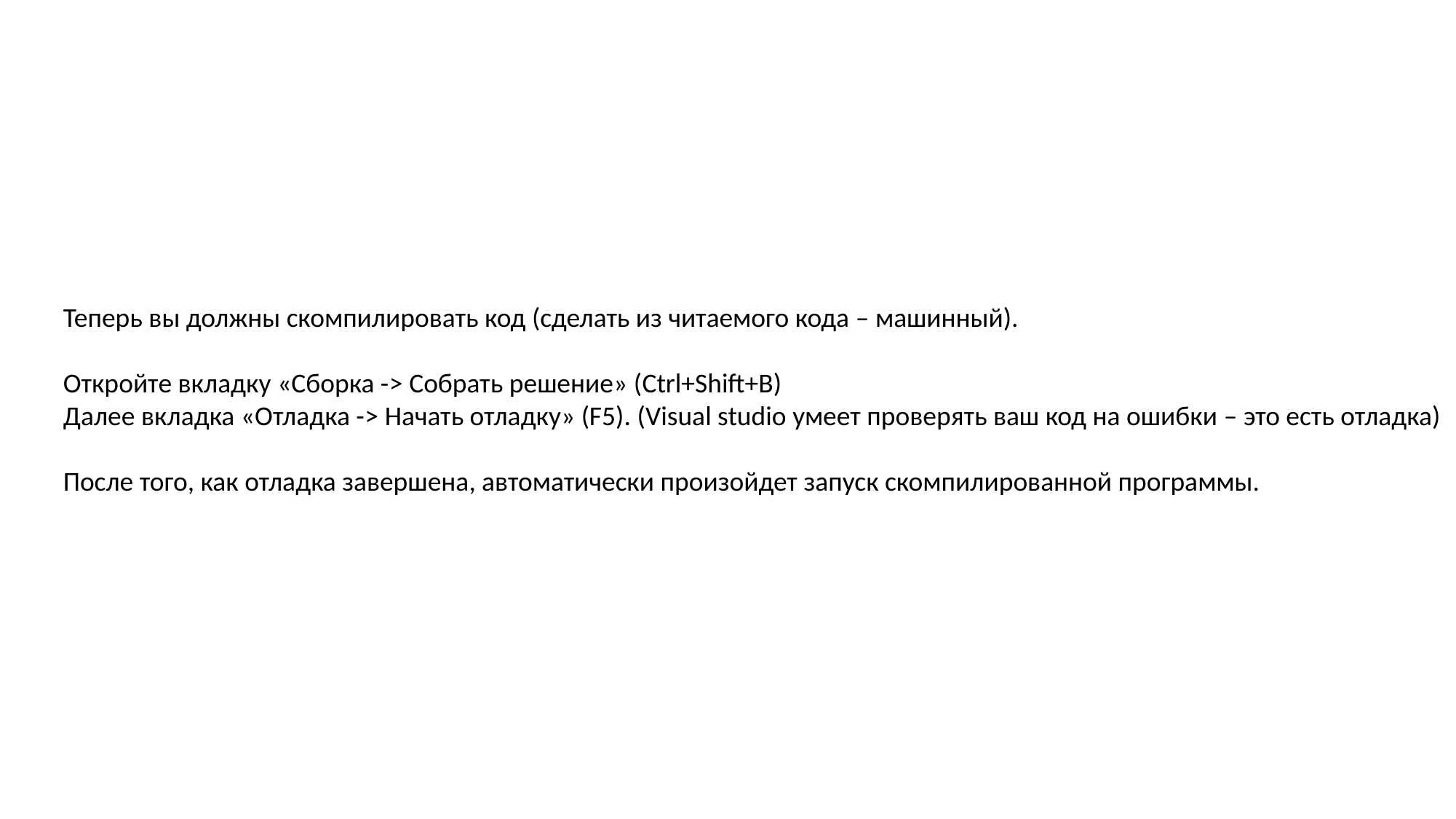

Теперь вы должны скомпилировать код (сделать из читаемого кода – машинный).

Откройте вкладку «Сборка -> Собрать решение» (Ctrl+Shift+B)
Далее вкладка «Отладка -> Начать отладку» (F5). (Visual studio умеет проверять ваш код на ошибки – это есть отладка)

После того, как отладка завершена, автоматически произойдет запуск скомпилированной программы.